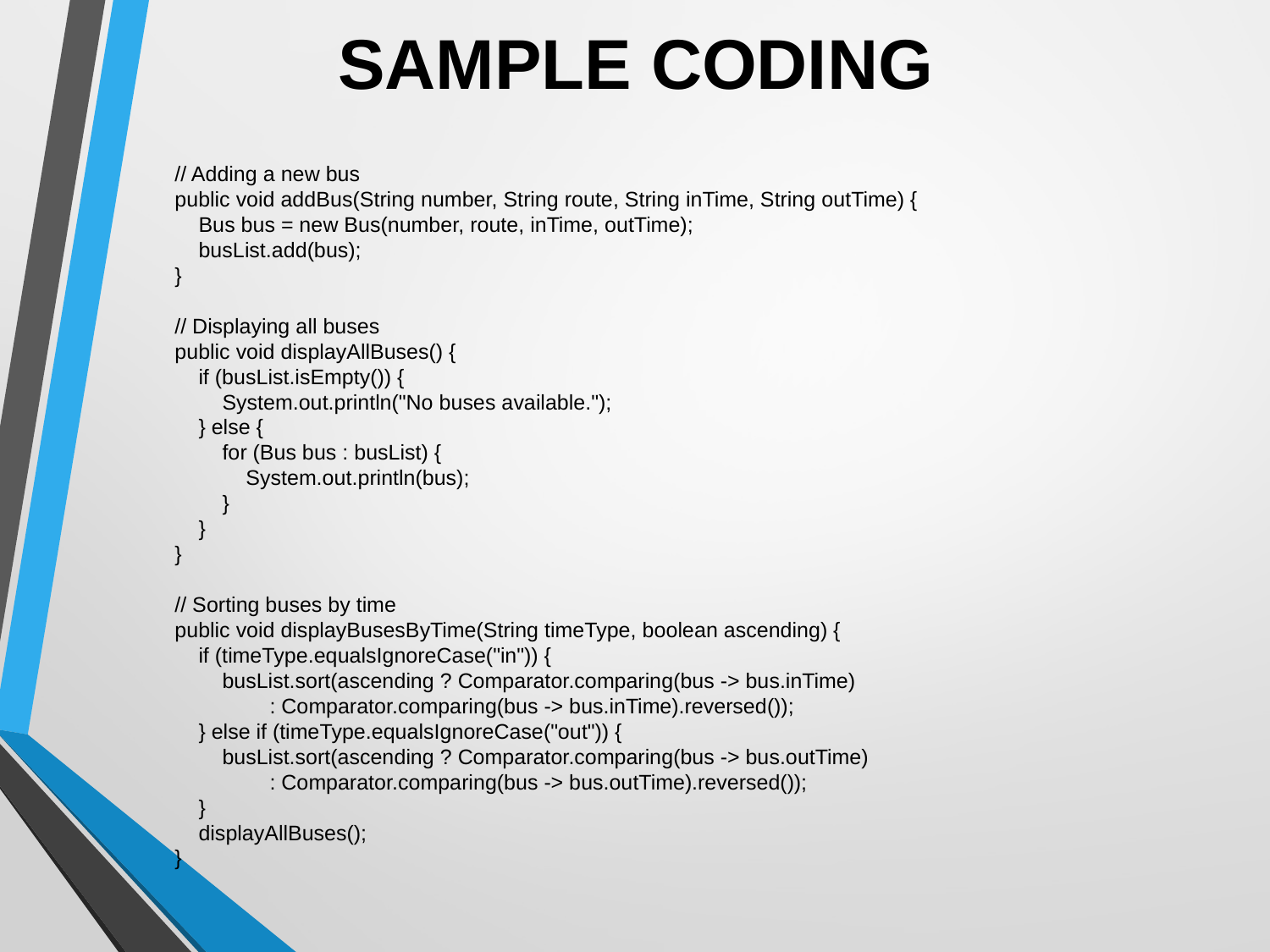

# SAMPLE CODING
// Adding a new bus
public void addBus(String number, String route, String inTime, String outTime) {
    Bus bus = new Bus(number, route, inTime, outTime);
    busList.add(bus);
}

// Displaying all buses
public void displayAllBuses() {
    if (busList.isEmpty()) {
        System.out.println("No buses available.");
    } else {
        for (Bus bus : busList) {
            System.out.println(bus);
        }
    }
}

// Sorting buses by time
public void displayBusesByTime(String timeType, boolean ascending) {
    if (timeType.equalsIgnoreCase("in")) {
        busList.sort(ascending ? Comparator.comparing(bus -> bus.inTime)
                : Comparator.comparing(bus -> bus.inTime).reversed());
    } else if (timeType.equalsIgnoreCase("out")) {
        busList.sort(ascending ? Comparator.comparing(bus -> bus.outTime)
                : Comparator.comparing(bus -> bus.outTime).reversed());
    }
    displayAllBuses();
}